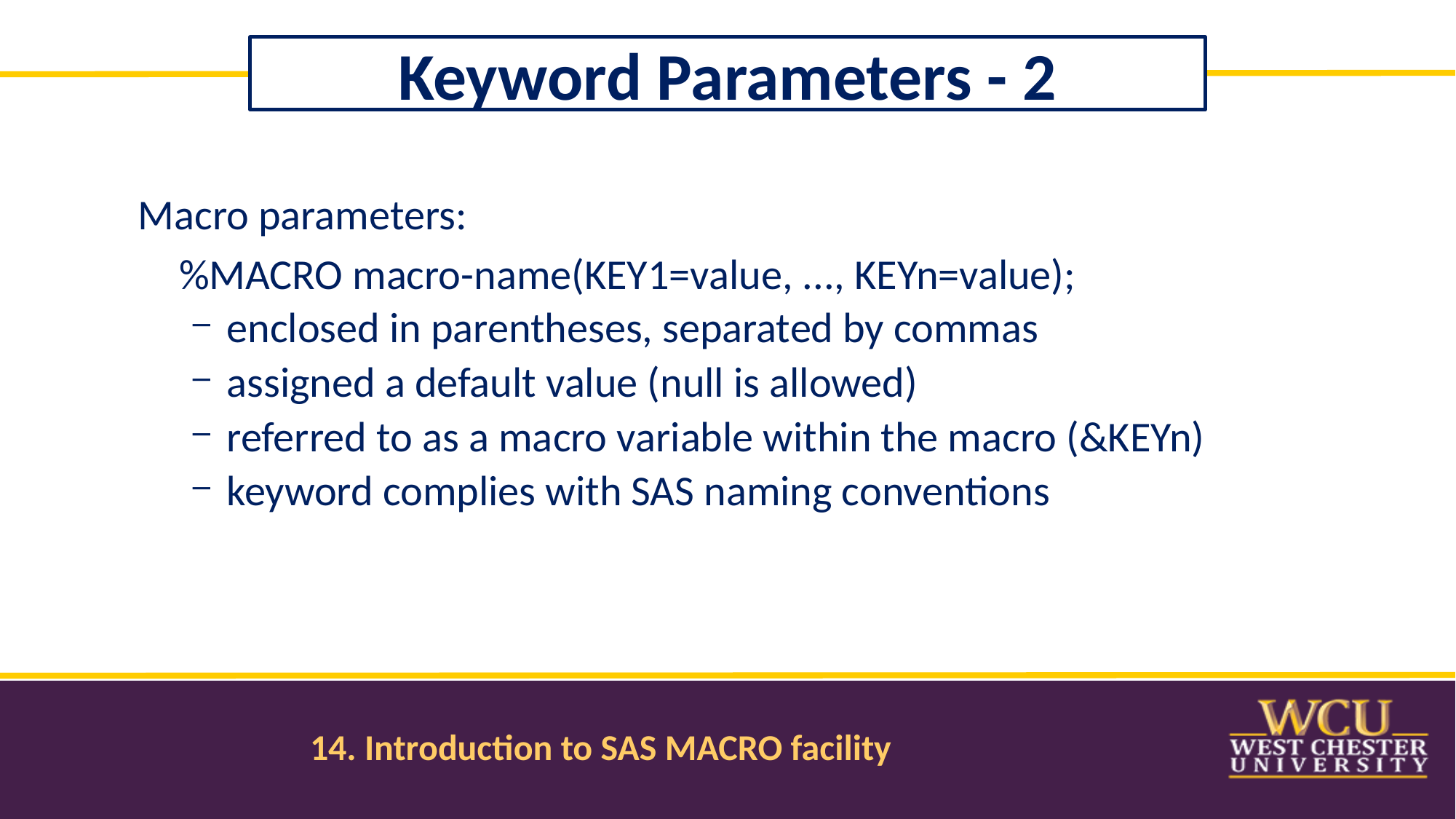

Keyword Parameters - 2
Macro parameters:
	%MACRO macro-name(KEY1=value, ..., KEYn=value);
enclosed in parentheses, separated by commas
assigned a default value (null is allowed)
referred to as a macro variable within the macro (&KEYn)
keyword complies with SAS naming conventions